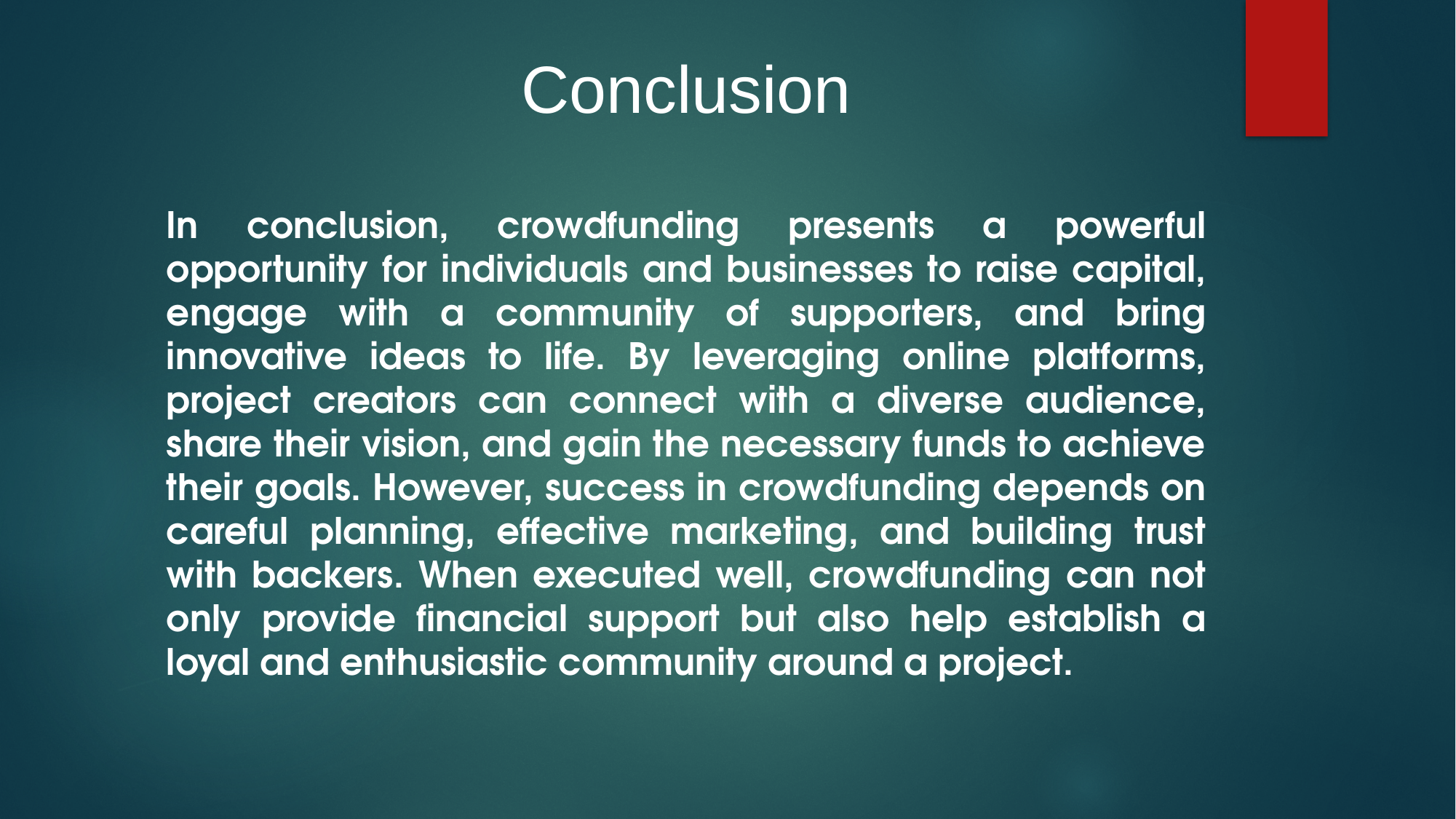

Conclusion
In conclusion, crowdfunding presents a powerful opportunity for individuals and businesses to raise capital, engage with a community of supporters, and bring innovative ideas to life. By leveraging online platforms, project creators can connect with a diverse audience, share their vision, and gain the necessary funds to achieve their goals. However, success in crowdfunding depends on careful planning, effective marketing, and building trust with backers. When executed well, crowdfunding can not only provide financial support but also help establish a loyal and enthusiastic community around a project.